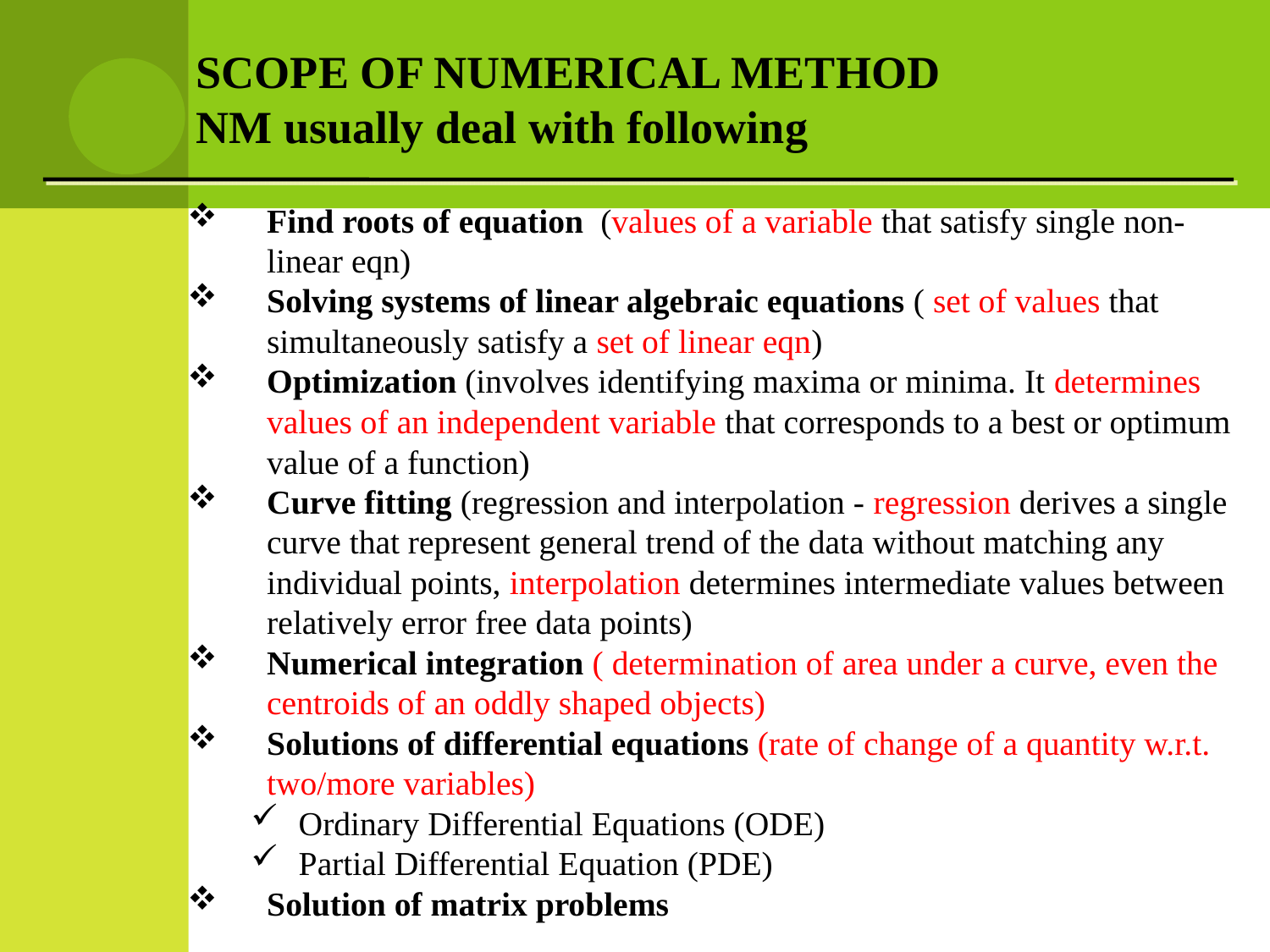

SCOPE OF NUMERICAL METHOD
NM usually deal with following

Find roots of equation  (values of a variable that satisfy single non-linear eqn)
Solving systems of linear algebraic equations ( set of values that simultaneously satisfy a set of linear eqn)
Optimization (involves identifying maxima or minima. It determines values of an independent variable that corresponds to a best or optimum value of a function)
Curve fitting (regression and interpolation - regression derives a single curve that represent general trend of the data without matching any individual points, interpolation determines intermediate values between relatively error free data points)
Numerical integration ( determination of area under a curve, even the centroids of an oddly shaped objects)
Solutions of differential equations (rate of change of a quantity w.r.t. two/more variables)
Ordinary Differential Equations (ODE)
Partial Differential Equation (PDE)
Solution of matrix problems